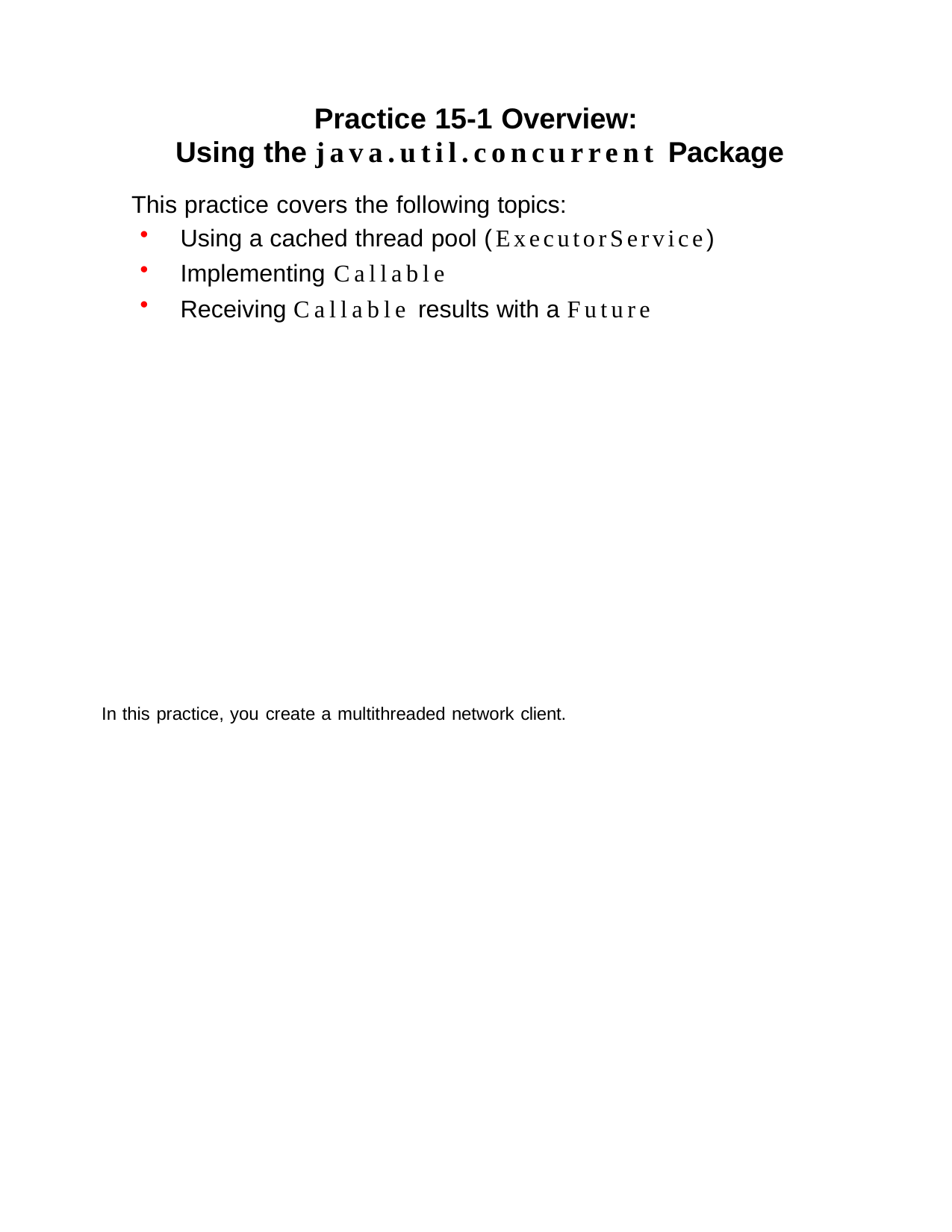

Practice 15-1 Overview:
Using the java.util.concurrent Package
This practice covers the following topics:
Using a cached thread pool (ExecutorService)
Implementing Callable
Receiving Callable results with a Future

In this practice, you create a multithreaded network client.